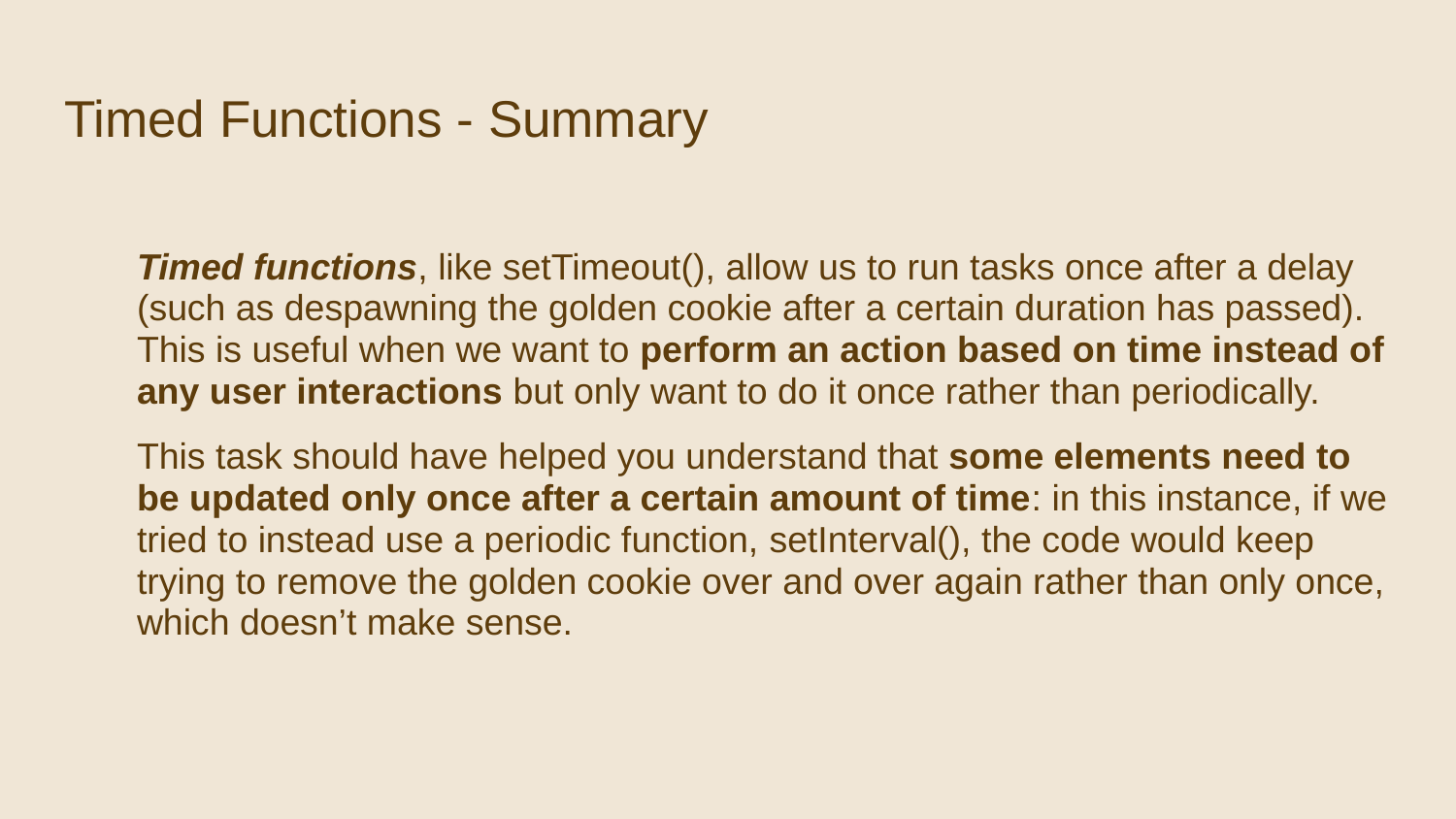

# Timed Functions - Summary
Timed functions, like setTimeout(), allow us to run tasks once after a delay (such as despawning the golden cookie after a certain duration has passed). This is useful when we want to perform an action based on time instead of any user interactions but only want to do it once rather than periodically.
This task should have helped you understand that some elements need to be updated only once after a certain amount of time: in this instance, if we tried to instead use a periodic function, setInterval(), the code would keep trying to remove the golden cookie over and over again rather than only once, which doesn’t make sense.